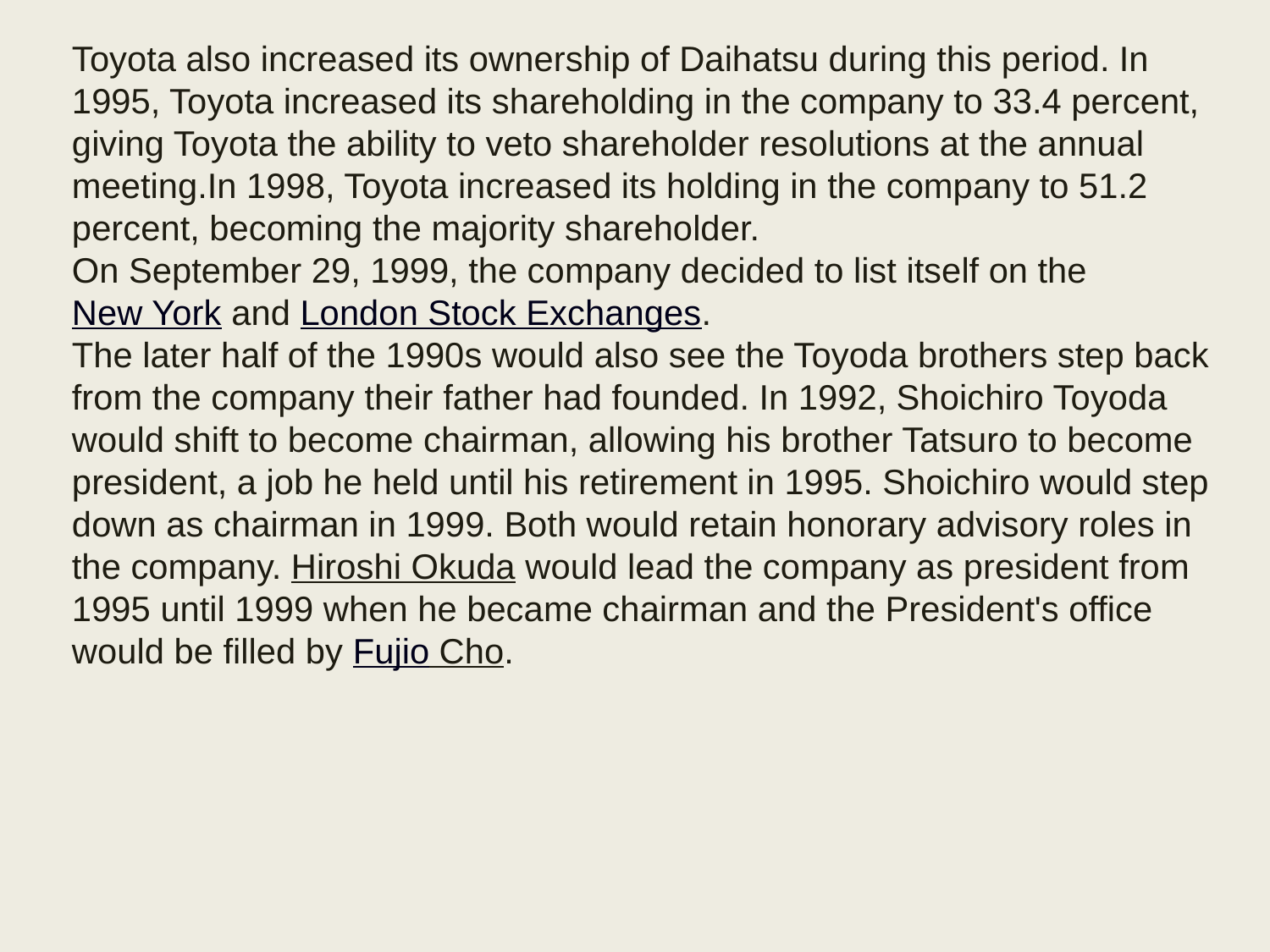

Toyota also increased its ownership of Daihatsu during this period. In 1995, Toyota increased its shareholding in the company to 33.4 percent, giving Toyota the ability to veto shareholder resolutions at the annual meeting.In 1998, Toyota increased its holding in the company to 51.2 percent, becoming the majority shareholder.
On September 29, 1999, the company decided to list itself on the New York and London Stock Exchanges.
The later half of the 1990s would also see the Toyoda brothers step back from the company their father had founded. In 1992, Shoichiro Toyoda would shift to become chairman, allowing his brother Tatsuro to become president, a job he held until his retirement in 1995. Shoichiro would step down as chairman in 1999. Both would retain honorary advisory roles in the company. Hiroshi Okuda would lead the company as president from 1995 until 1999 when he became chairman and the President's office would be filled by Fujio Cho.